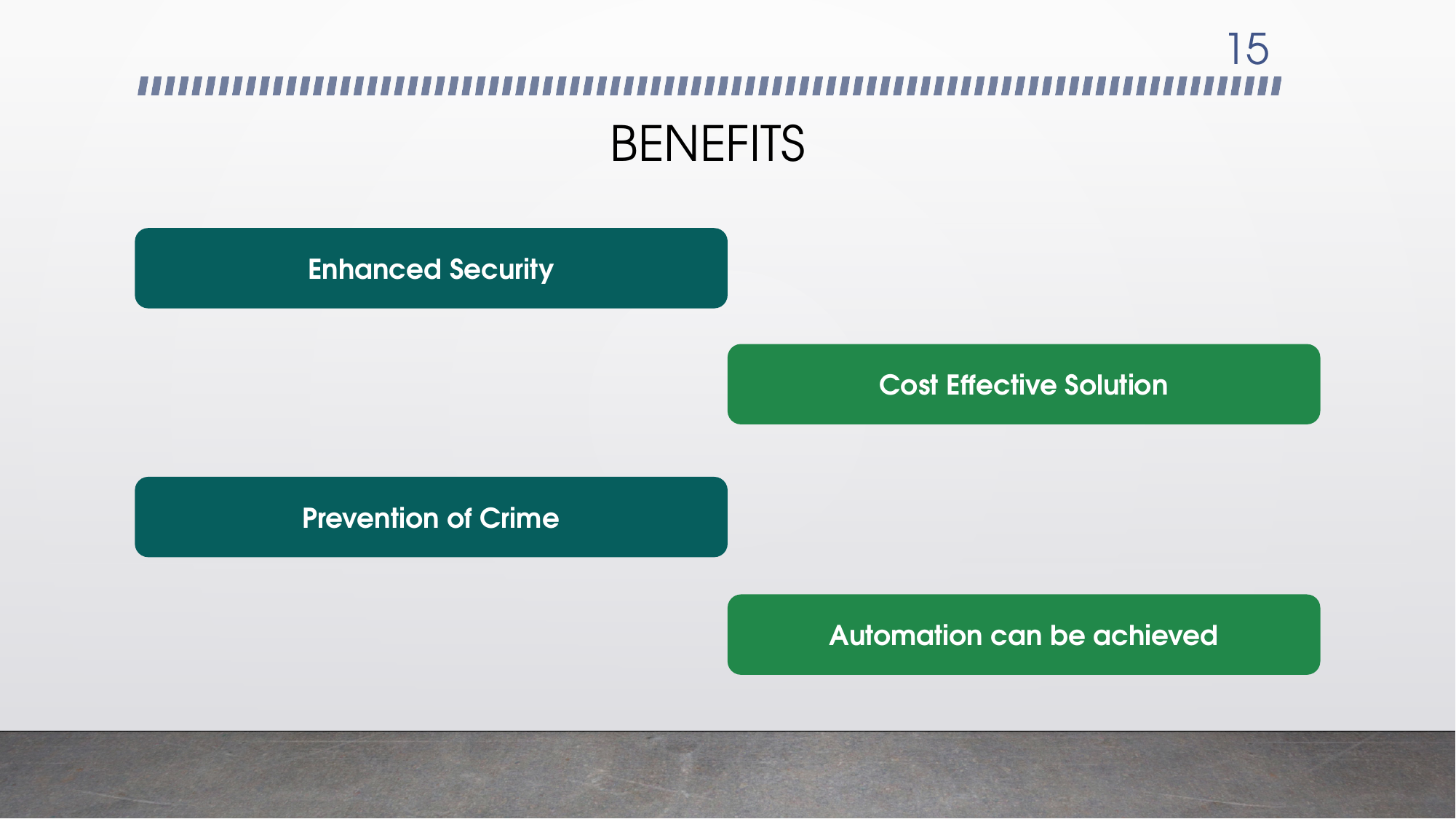

15
# BENEFITS
Enhanced Security
Cost Effective Solution
Prevention of Crime
Automation can be achieved